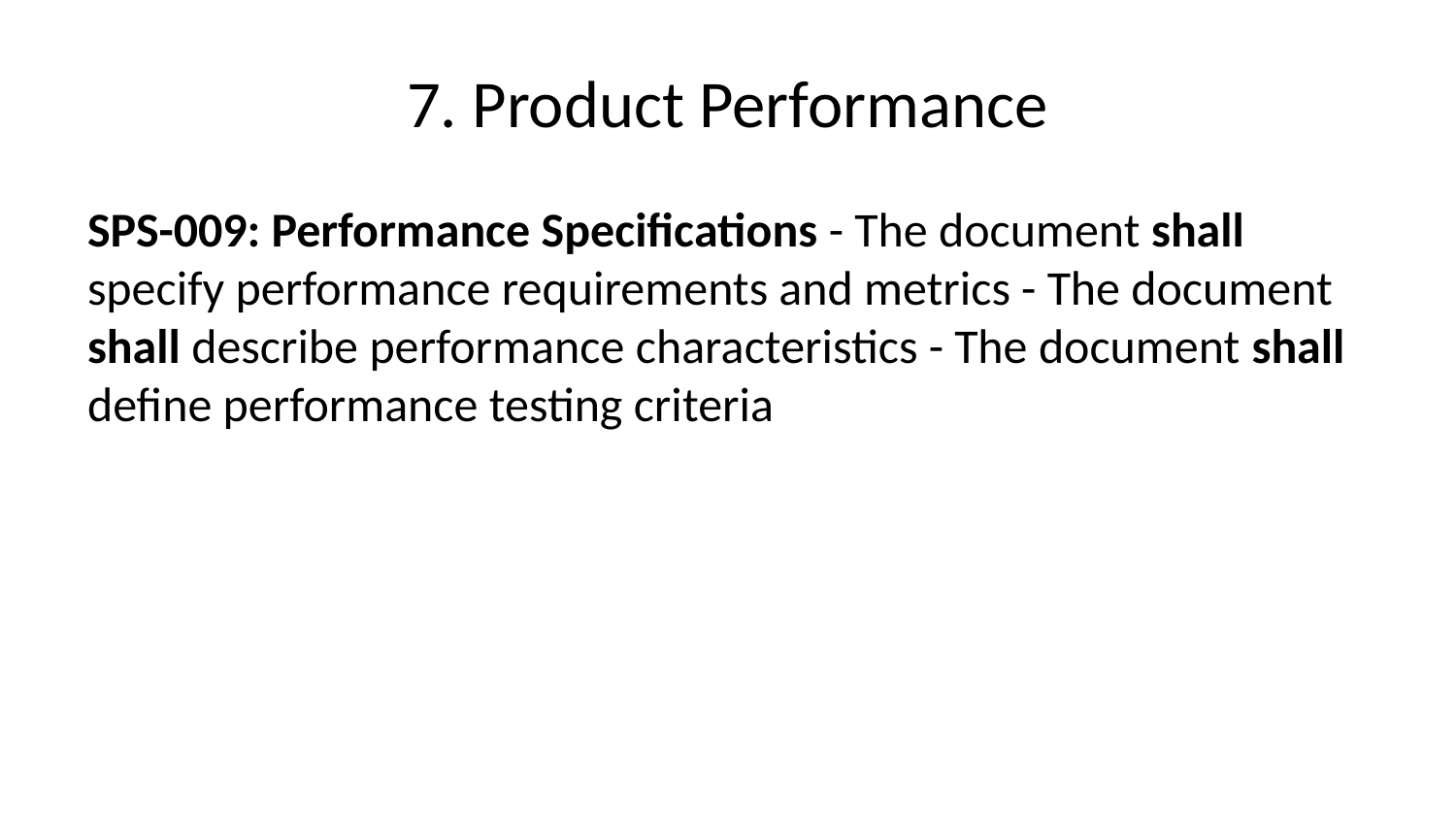

# 7. Product Performance
SPS-009: Performance Specifications - The document shall specify performance requirements and metrics - The document shall describe performance characteristics - The document shall define performance testing criteria